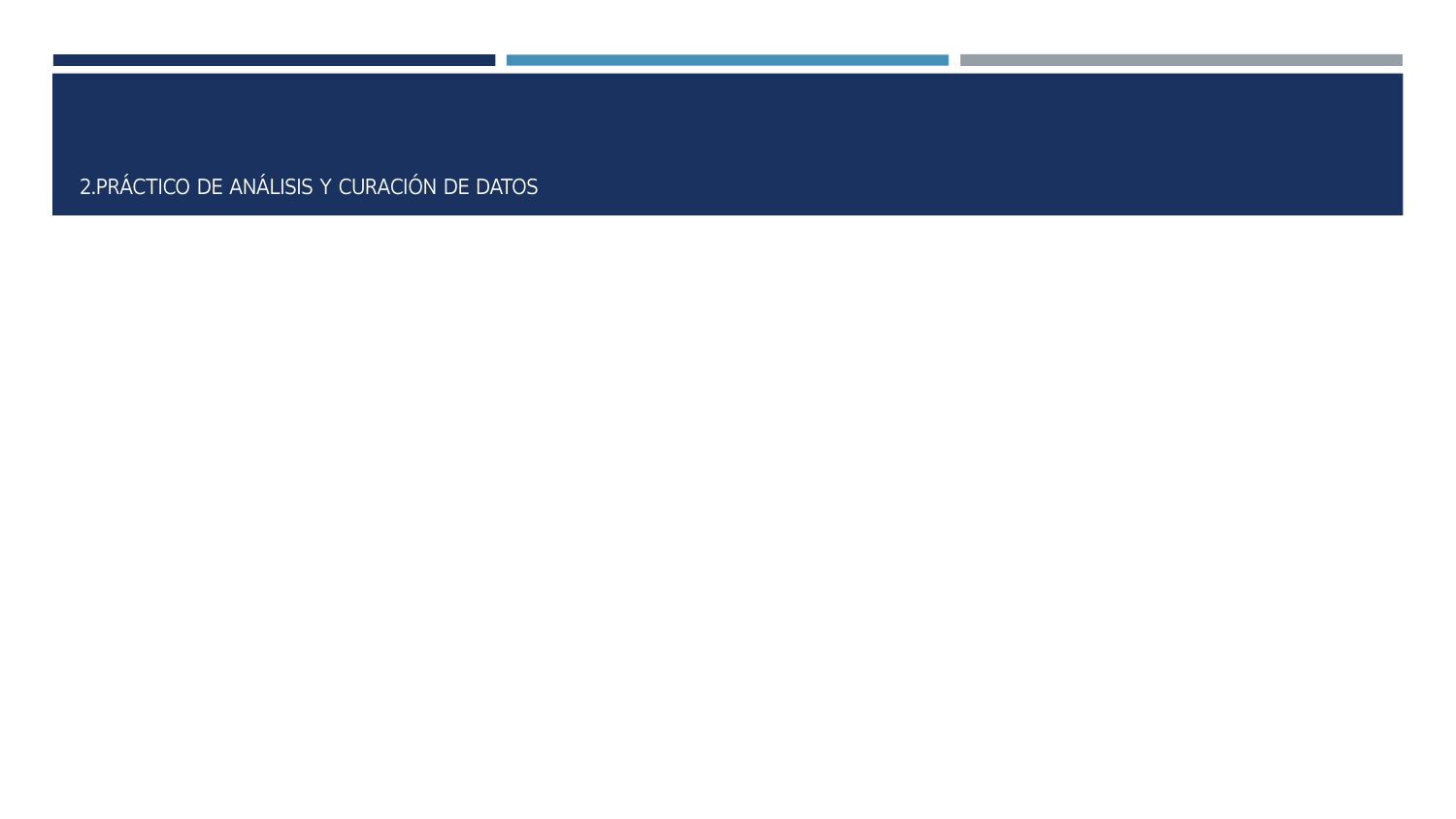

# 2.PRÁCTICO DE ANÁLISIS Y CURACIÓN DE DATOS